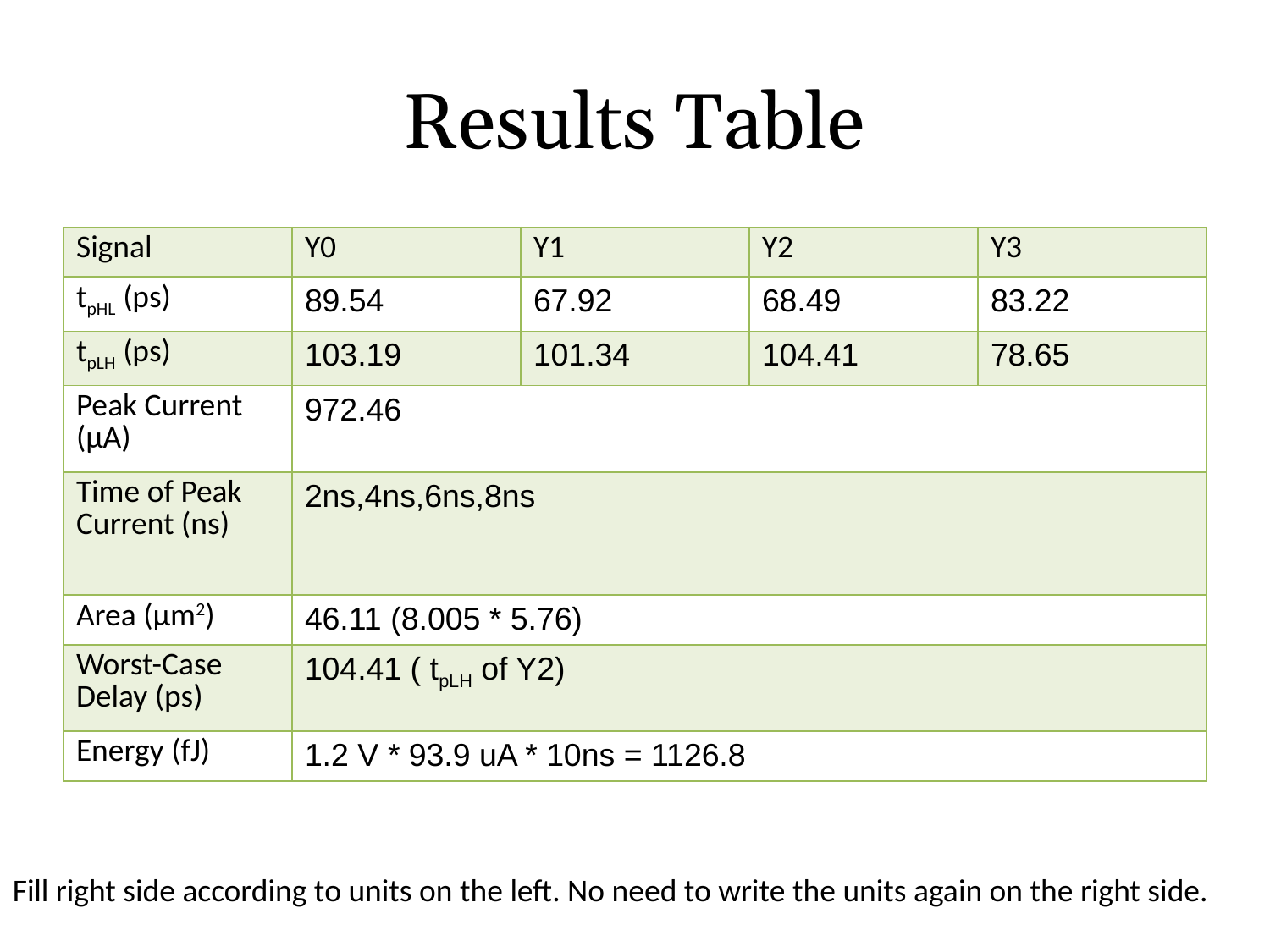

Results Table
| Signal | Y0 | Y1 | Y2 | Y3 |
| --- | --- | --- | --- | --- |
| tpHL (ps) | 89.54 | 67.92 | 68.49 | 83.22 |
| tpLH (ps) | 103.19 | 101.34 | 104.41 | 78.65 |
| Peak Current (µA) | 972.46 |  |  |  |
| Time of Peak Current (ns) | 2ns,4ns,6ns,8ns |  |  |  |
| Area (µm2) | 46.11 (8.005 \* 5.76) |  |  |  |
| Worst-Case Delay (ps) | 104.41 ( tpLH of Y2) |  |  |  |
| Energy (fJ) | 1.2 V \* 93.9 uA \* 10ns = 1126.8 |  |  |  |
Fill right side according to units on the left. No need to write the units again on the right side.